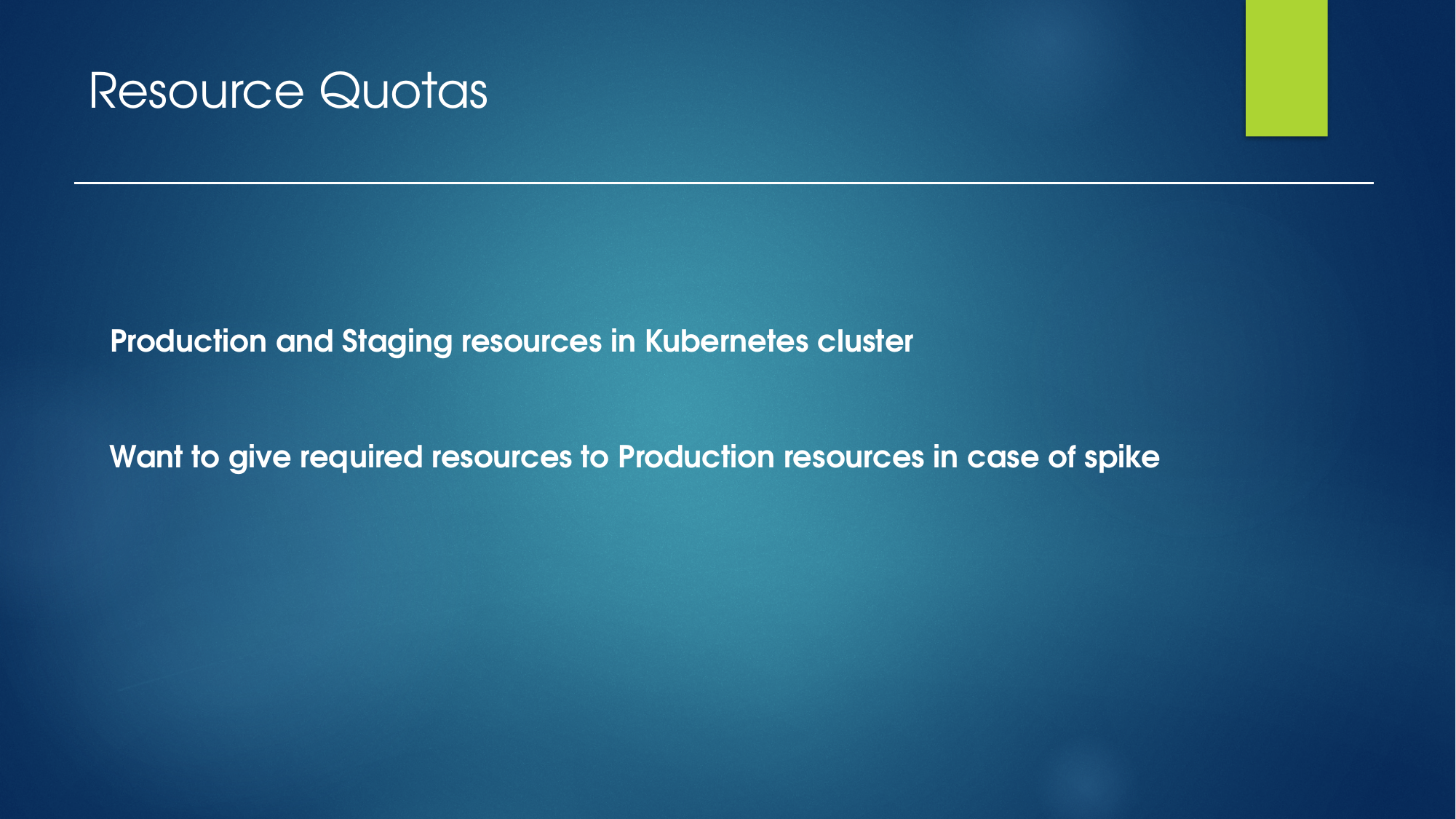

# Resource Quotas
Production and Staging resources in Kubernetes cluster
Want to give required resources to Production resources in case of spike